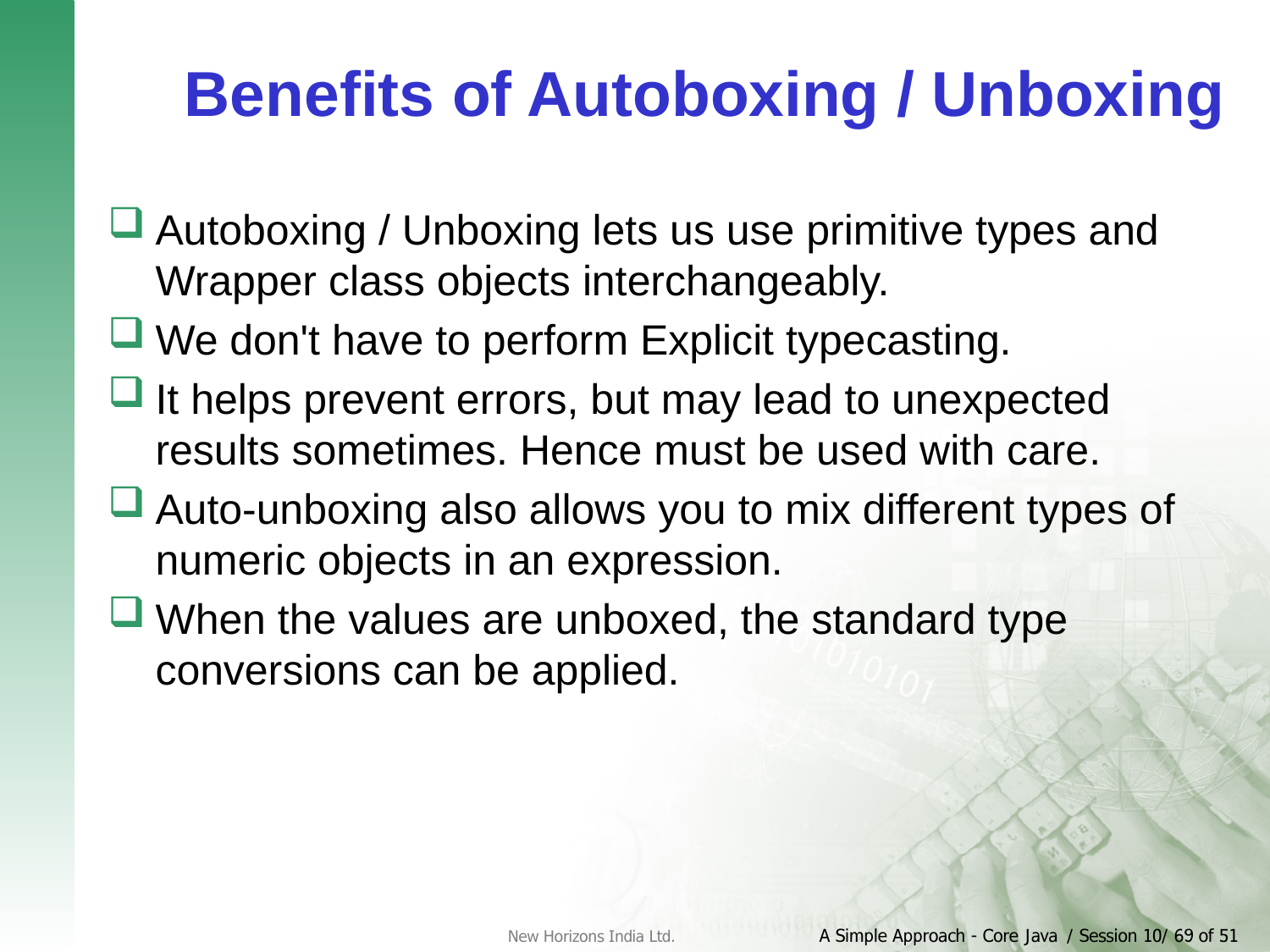

# Benefits of Autoboxing / Unboxing
Autoboxing / Unboxing lets us use primitive types and Wrapper class objects interchangeably.
We don't have to perform Explicit typecasting.
It helps prevent errors, but may lead to unexpected results sometimes. Hence must be used with care.
Auto-unboxing also allows you to mix different types of numeric objects in an expression.
When the values are unboxed, the standard type conversions can be applied.